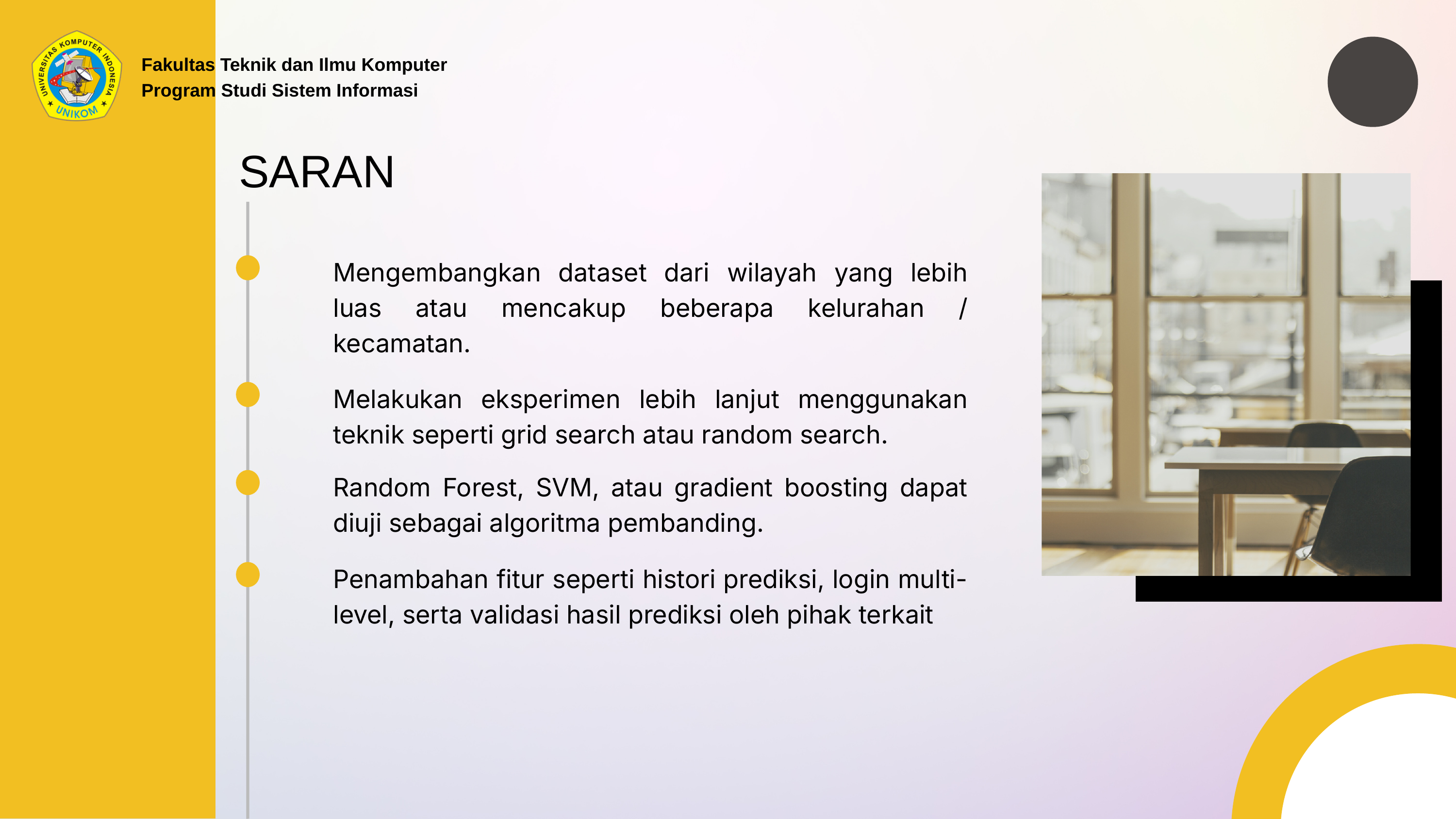

Fakultas Teknik dan Ilmu Komputer
Program Studi Sistem Informasi
SARAN

Mengembangkan dataset dari wilayah yang lebih luas atau mencakup beberapa kelurahan / kecamatan.

Melakukan eksperimen lebih lanjut menggunakan teknik seperti grid search atau random search.

Random Forest, SVM, atau gradient boosting dapat diuji sebagai algoritma pembanding.

Penambahan fitur seperti histori prediksi, login multi-level, serta validasi hasil prediksi oleh pihak terkait